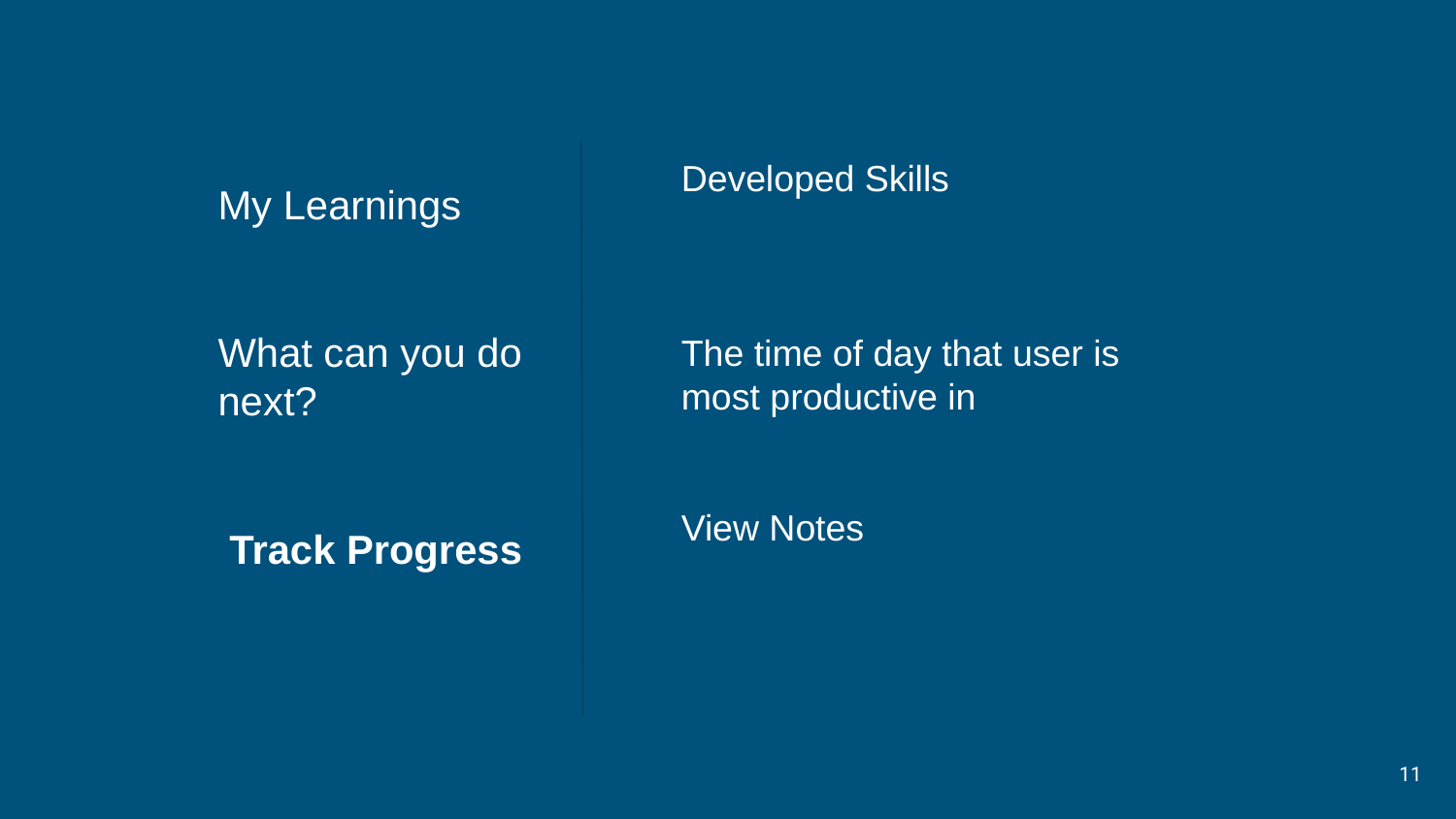

Developed Skills

The time of day that user is most productive in

View Notes

My Learnings
What can you do next?
Track Progress
11